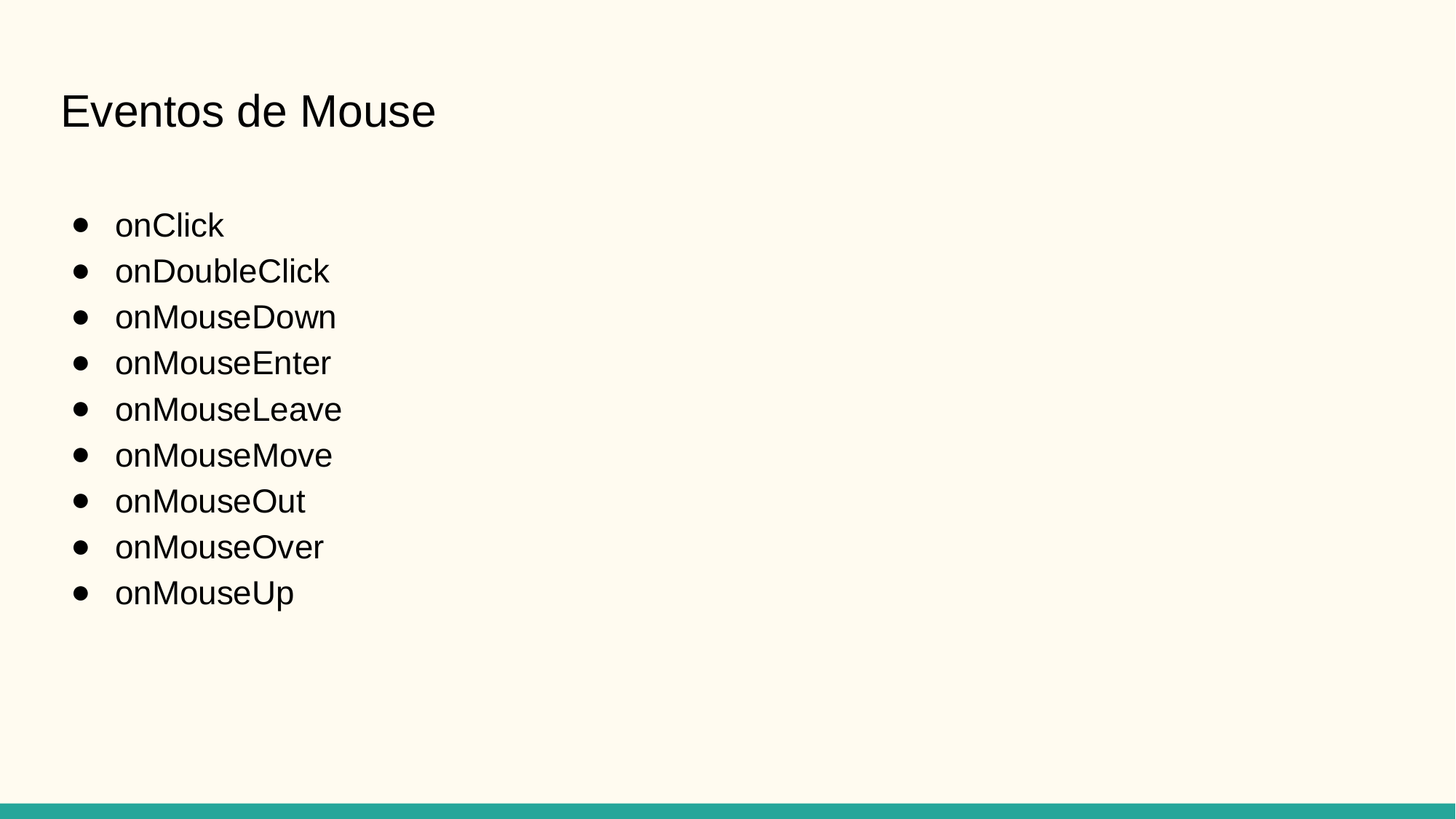

# Eventos de Mouse
onClick
onDoubleClick
onMouseDown
onMouseEnter
onMouseLeave
onMouseMove
onMouseOut
onMouseOver
onMouseUp